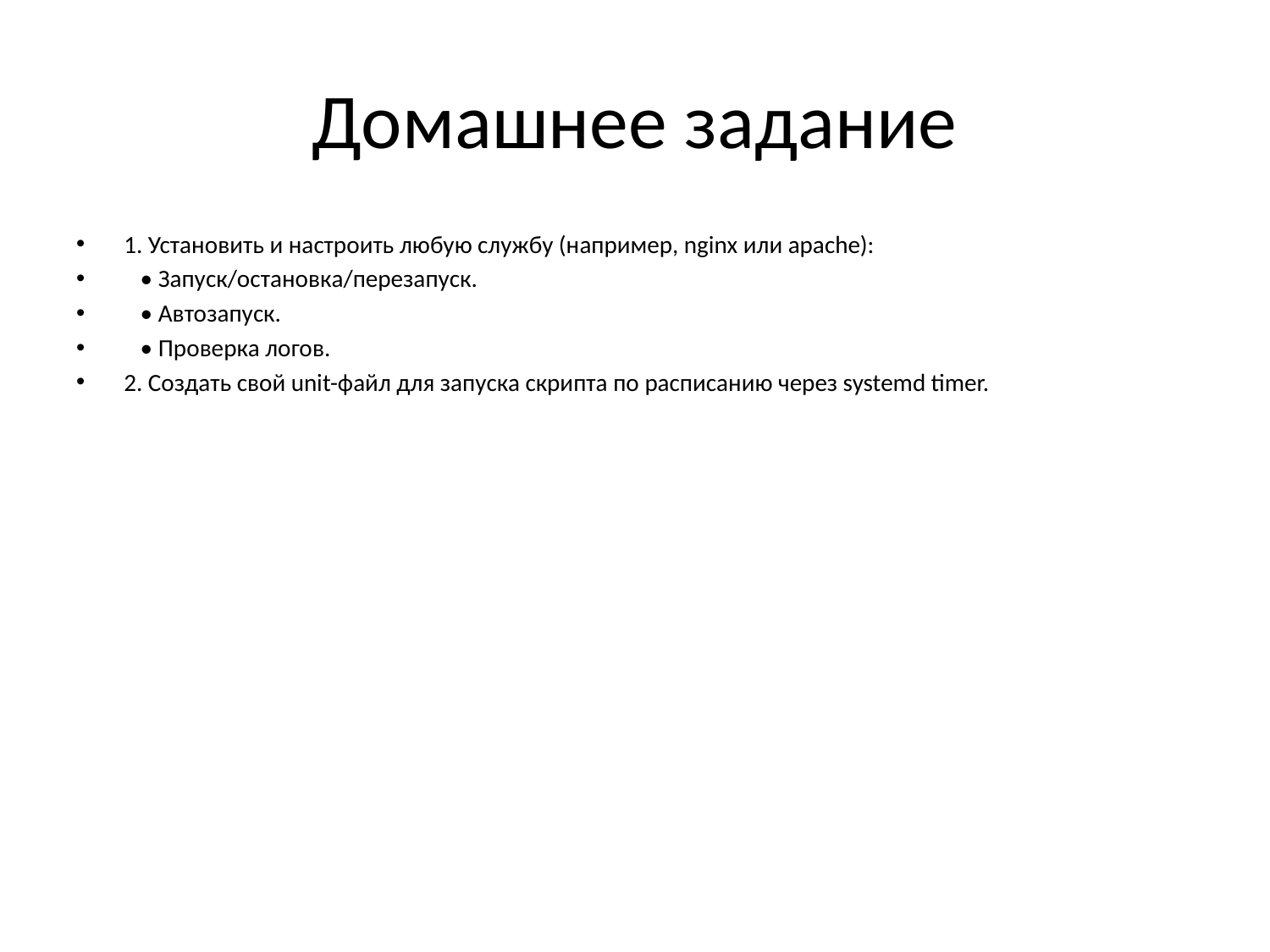

# Домашнее задание
1. Установить и настроить любую службу (например, nginx или apache):
   • Запуск/остановка/перезапуск.
   • Автозапуск.
   • Проверка логов.
2. Создать свой unit-файл для запуска скрипта по расписанию через systemd timer.